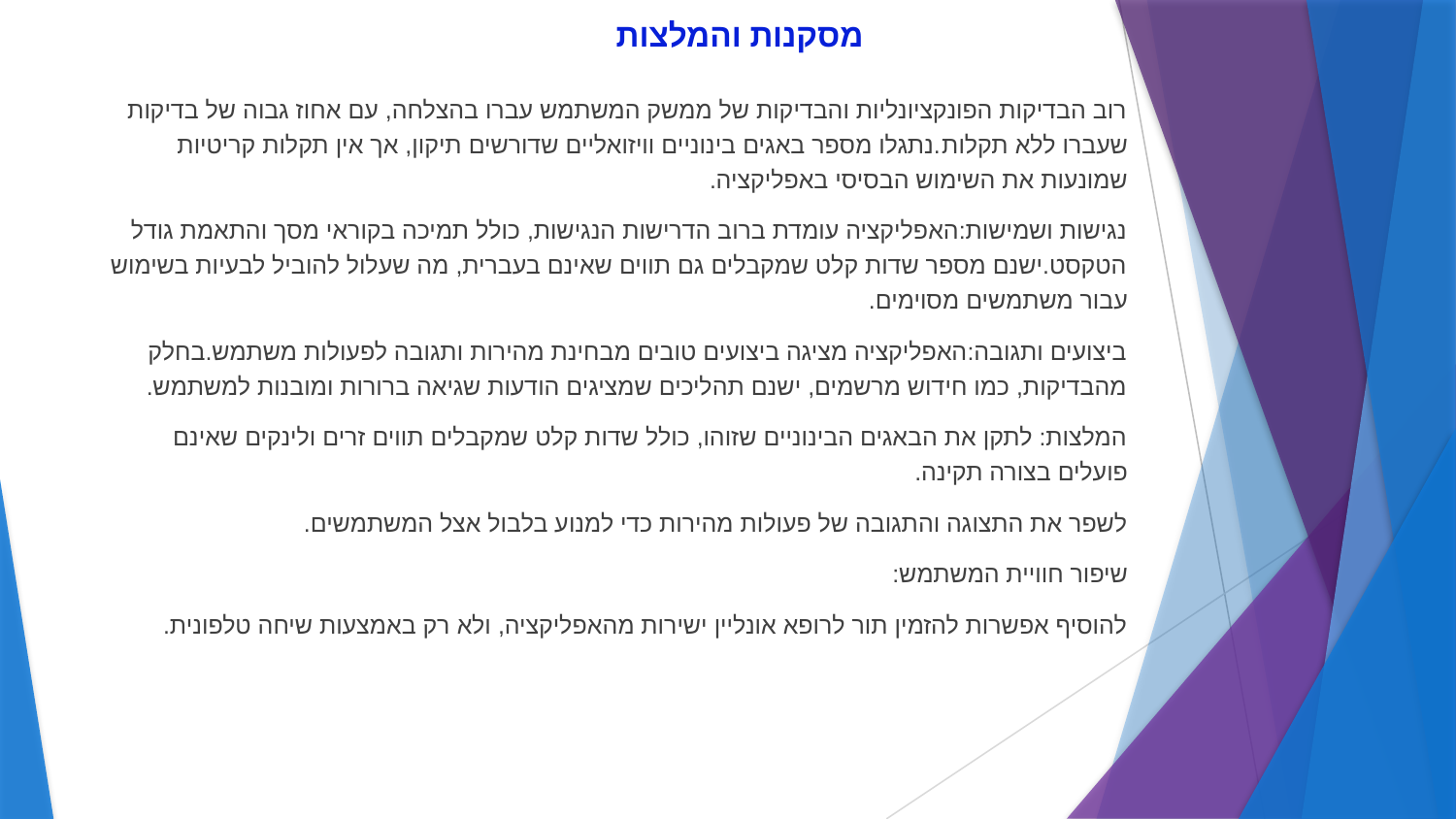

# מסקנות והמלצות
רוב הבדיקות הפונקציונליות והבדיקות של ממשק המשתמש עברו בהצלחה, עם אחוז גבוה של בדיקות שעברו ללא תקלות.נתגלו מספר באגים בינוניים וויזואליים שדורשים תיקון, אך אין תקלות קריטיות שמונעות את השימוש הבסיסי באפליקציה.
נגישות ושמישות:האפליקציה עומדת ברוב הדרישות הנגישות, כולל תמיכה בקוראי מסך והתאמת גודל הטקסט.ישנם מספר שדות קלט שמקבלים גם תווים שאינם בעברית, מה שעלול להוביל לבעיות בשימוש עבור משתמשים מסוימים.
ביצועים ותגובה:האפליקציה מציגה ביצועים טובים מבחינת מהירות ותגובה לפעולות משתמש.בחלק מהבדיקות, כמו חידוש מרשמים, ישנם תהליכים שמציגים הודעות שגיאה ברורות ומובנות למשתמש.
המלצות: לתקן את הבאגים הבינוניים שזוהו, כולל שדות קלט שמקבלים תווים זרים ולינקים שאינם פועלים בצורה תקינה.
לשפר את התצוגה והתגובה של פעולות מהירות כדי למנוע בלבול אצל המשתמשים.
שיפור חוויית המשתמש:
להוסיף אפשרות להזמין תור לרופא אונליין ישירות מהאפליקציה, ולא רק באמצעות שיחה טלפונית.